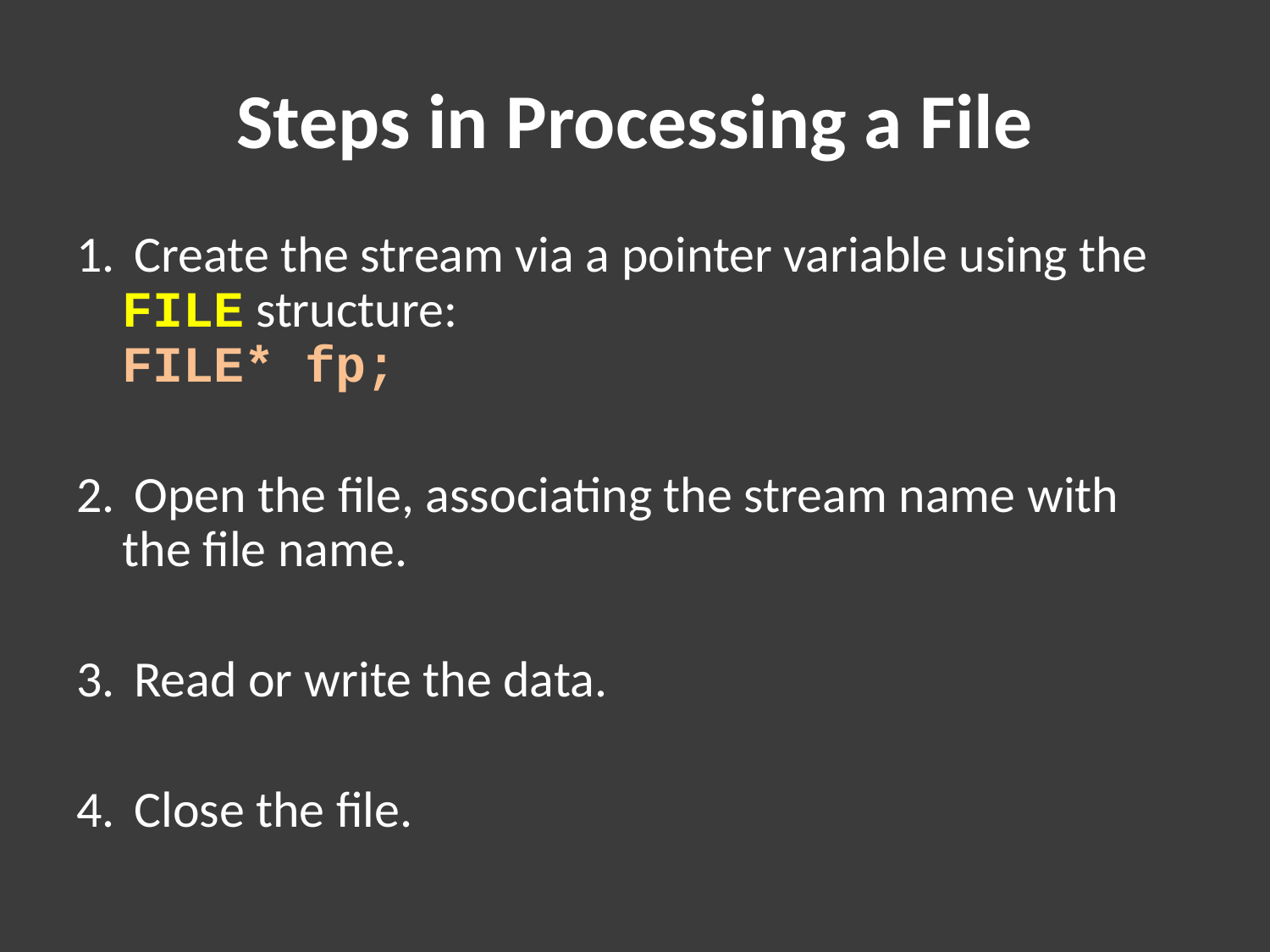

# Steps in Processing a File
 Create the stream via a pointer variable using the FILE structure:
FILE* fp;

 Open the file, associating the stream name with the file name.

 Read or write the data.

 Close the file.